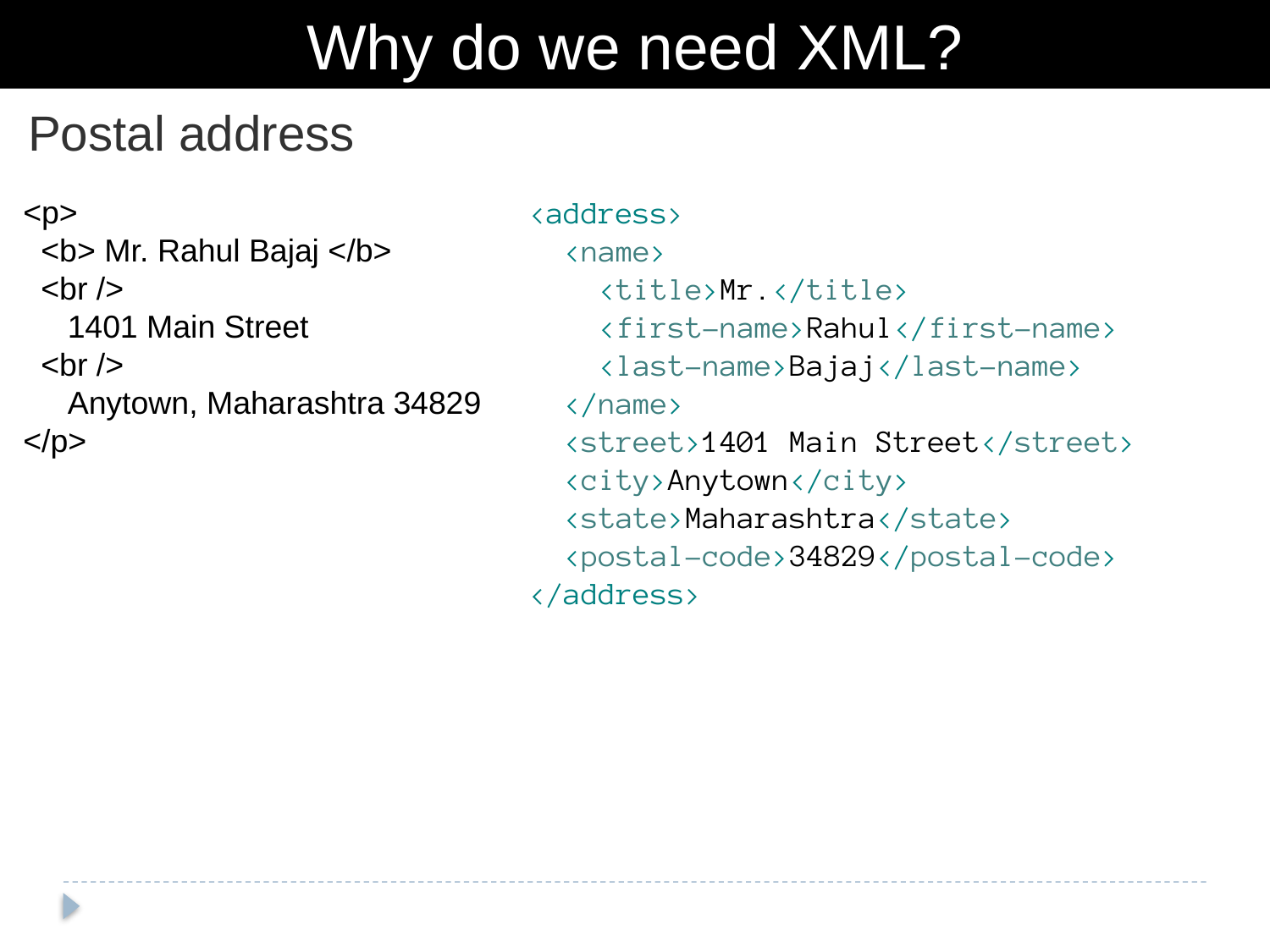

Why do we need XML?
 Postal address
<p>
  <b> Mr. Rahul Bajaj </b>
  <br />
     1401 Main Street
  <br />
     Anytown, Maharashtra 34829
</p>
<address>
  <name>
    <title>Mr.</title>
    <first-name>Rahul</first-name>
    <last-name>Bajaj</last-name>
  </name>
  <street>1401 Main Street</street>
  <city>Anytown</city>
  <state>Maharashtra</state>
  <postal-code>34829</postal-code>
</address>